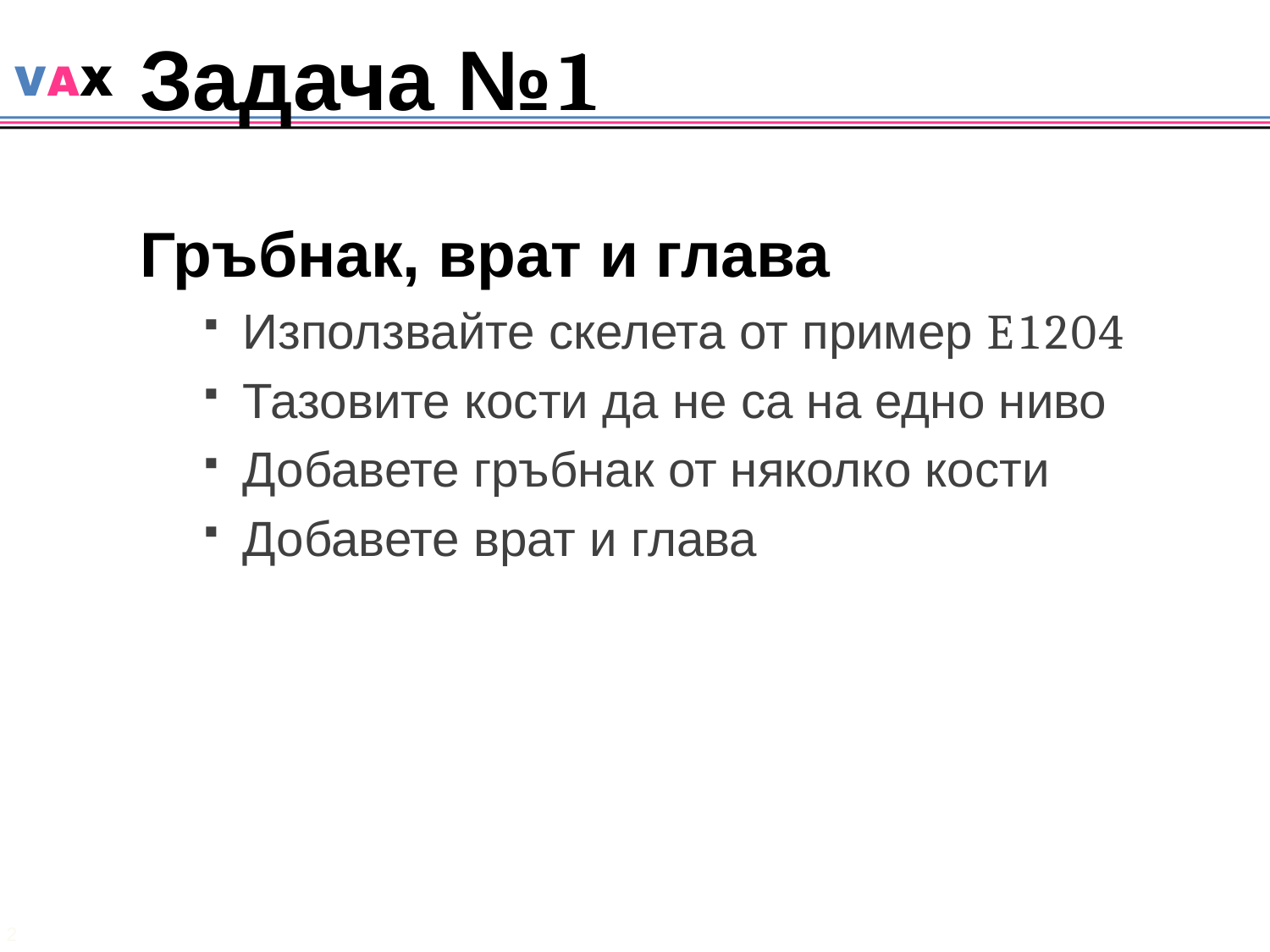

# Задача №1
Гръбнак, врат и глава
Използвайте скелета от пример E1204
Тазовите кости да не са на едно ниво
Добавете гръбнак от няколко кости
Добавете врат и глава